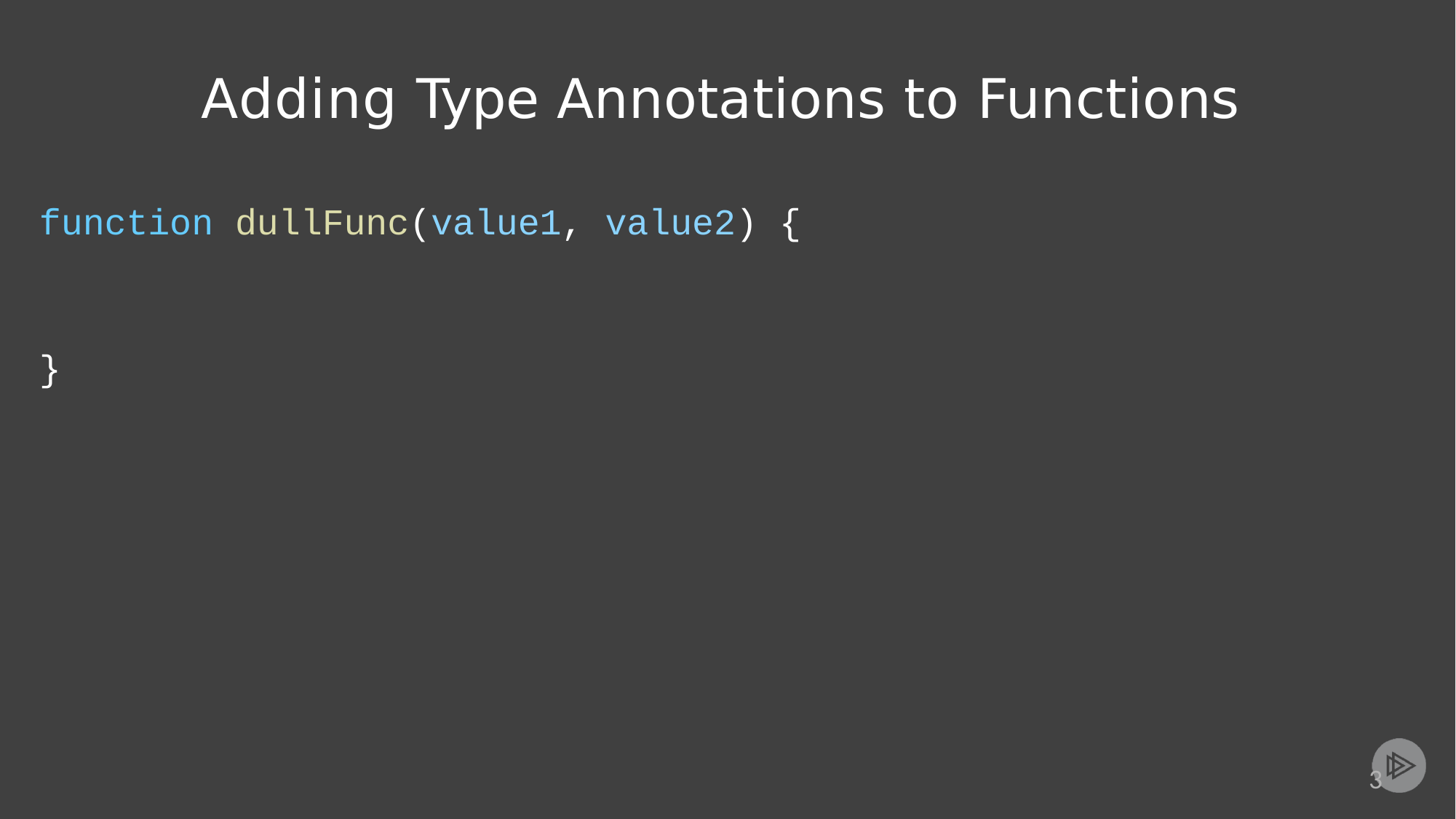

# Adding Type Annotations to Functions
function dullFunc(value1, value2) {

}
3